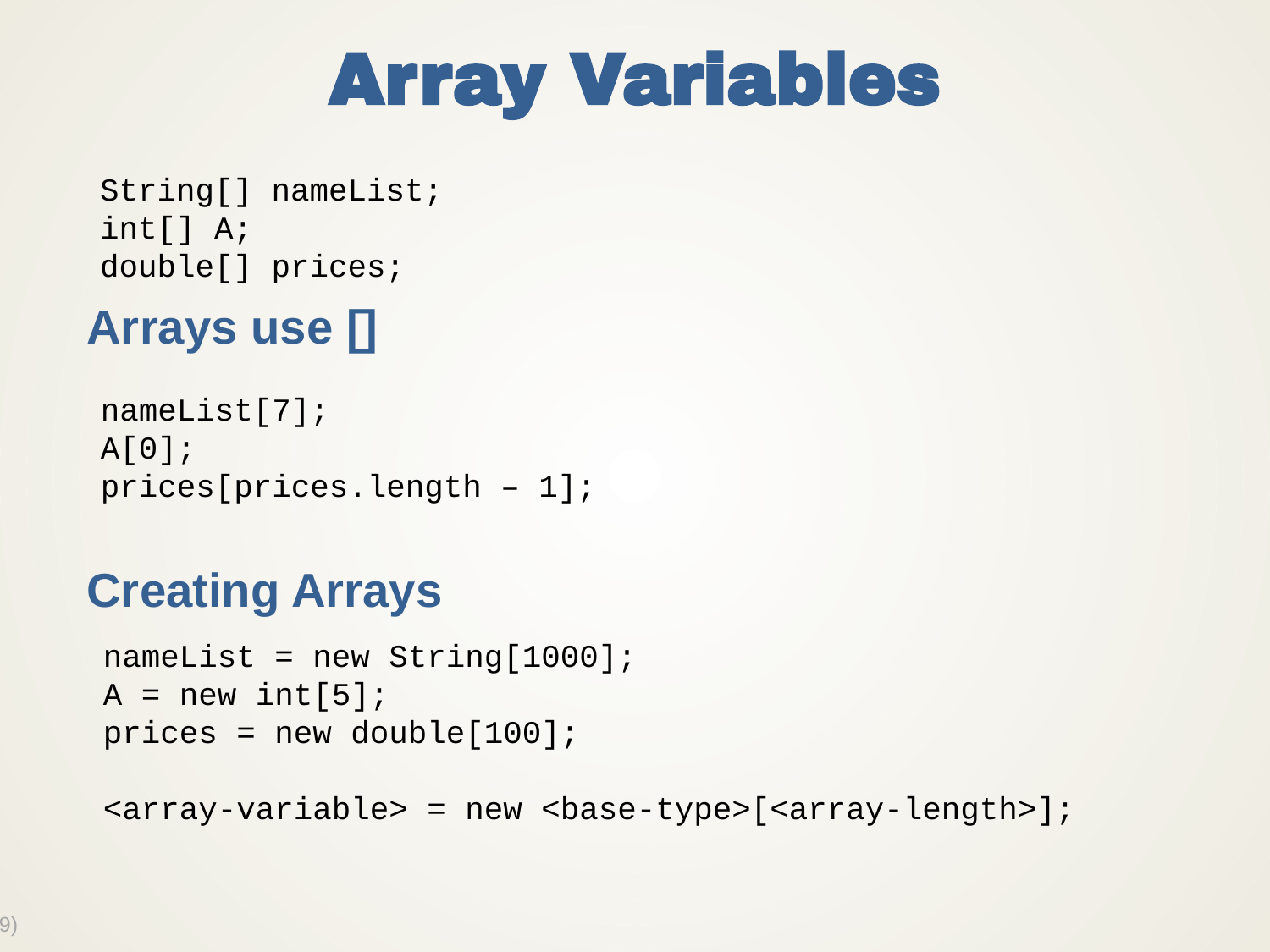

# Array Variables

Arrays use []

Creating Arrays

String[] nameList;
int[] A;
double[] prices;
nameList[7];
A[0];
prices[prices.length – 1];
nameList = new String[1000];
A = new int[5];
prices = new double[100];

<array-variable> = new <base-type>[<array-length>];